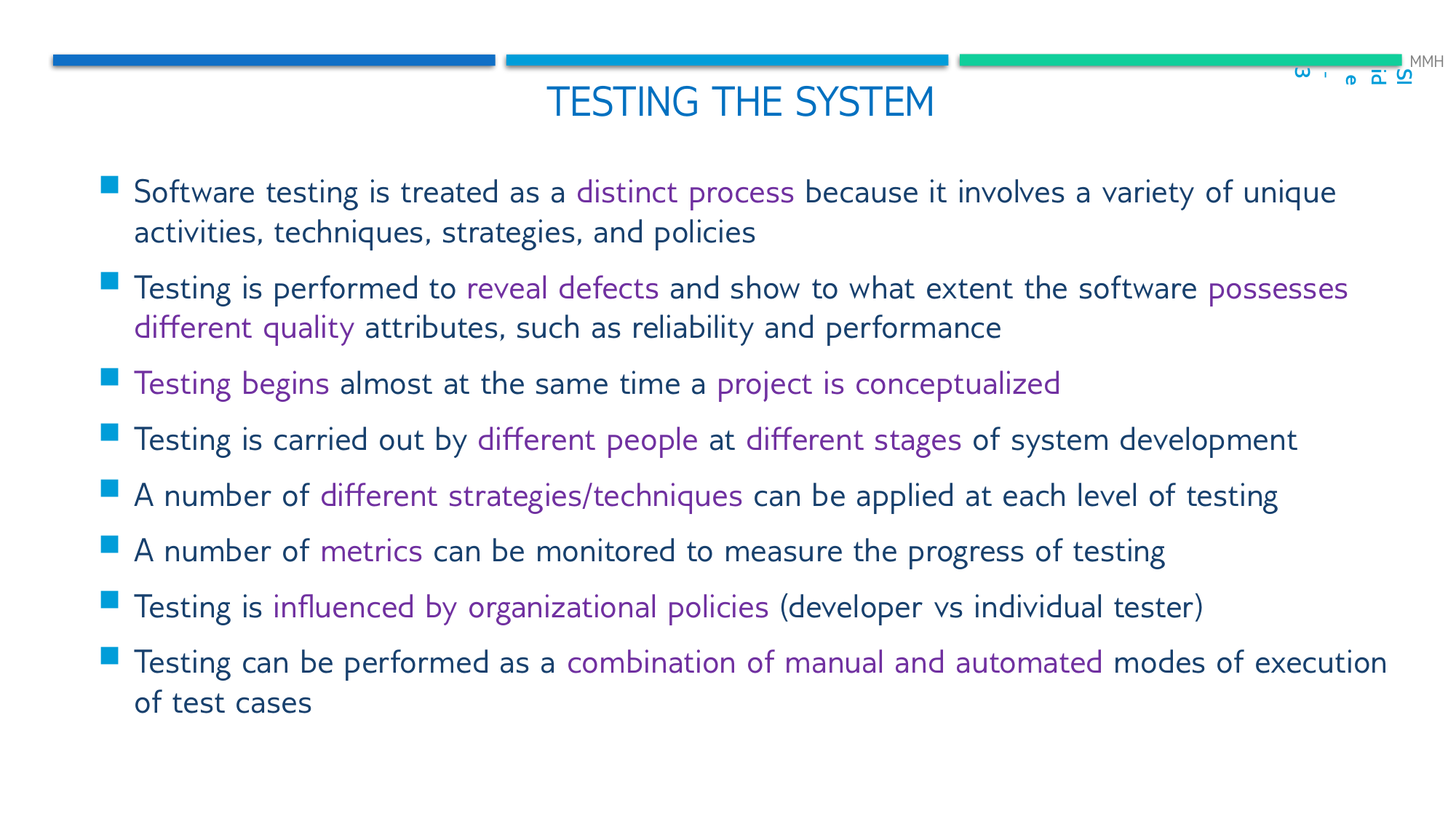

Slide - 3
    MMH
             Testing the system
Software testing is treated as a distinct process because it involves a variety of unique activities, techniques, strategies, and policies
Testing is performed to reveal defects and show to what extent the software possesses different quality attributes, such as reliability and performance
Testing begins almost at the same time a project is conceptualized
Testing is carried out by different people at different stages of system development
A number of different strategies/techniques can be applied at each level of testing
A number of metrics can be monitored to measure the progress of testing
Testing is influenced by organizational policies (developer vs individual tester)
Testing can be performed as a combination of manual and automated modes of execution
of test cases